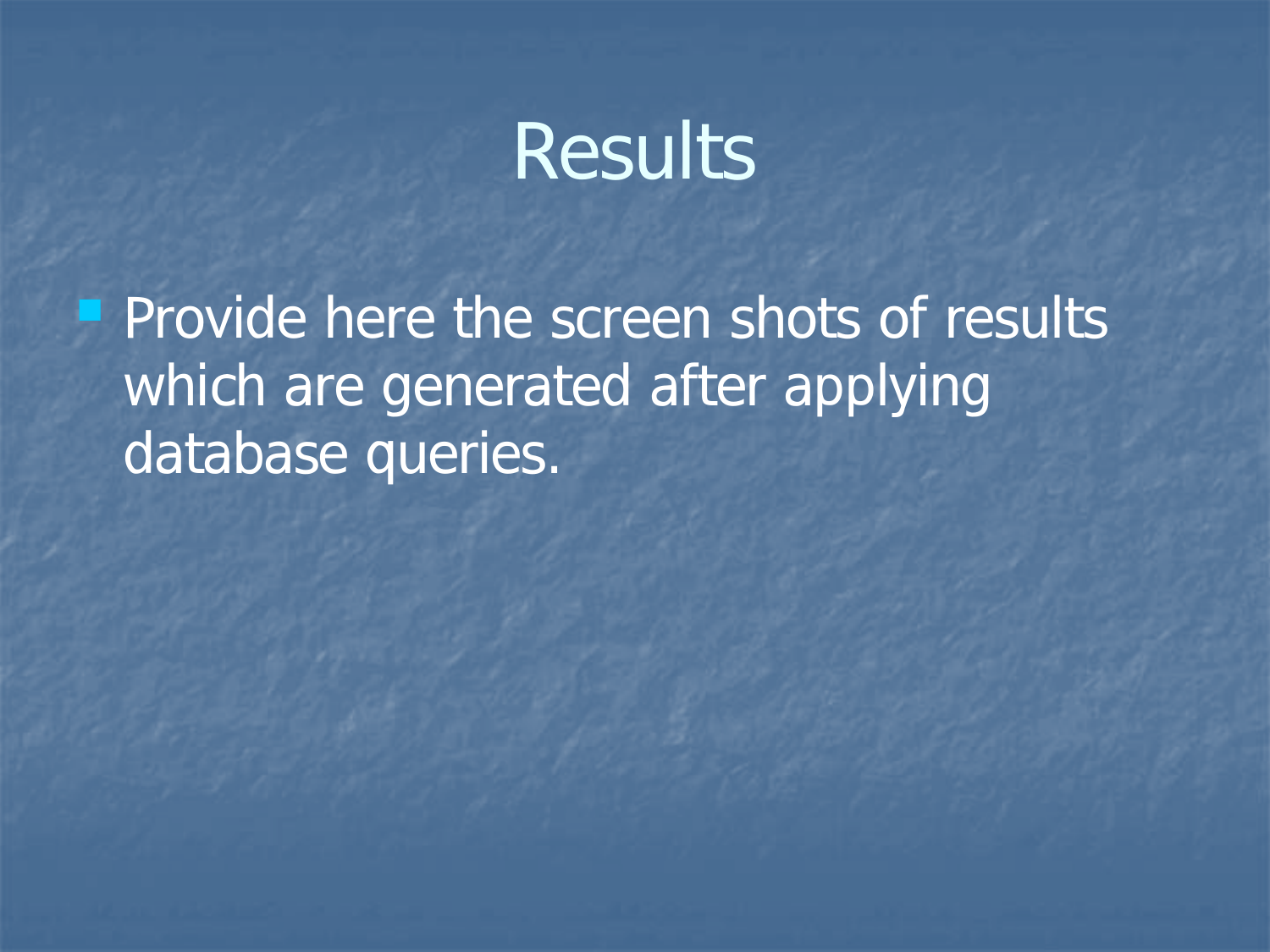

# Results
Provide here the screen shots of results which are generated after applying database queries.